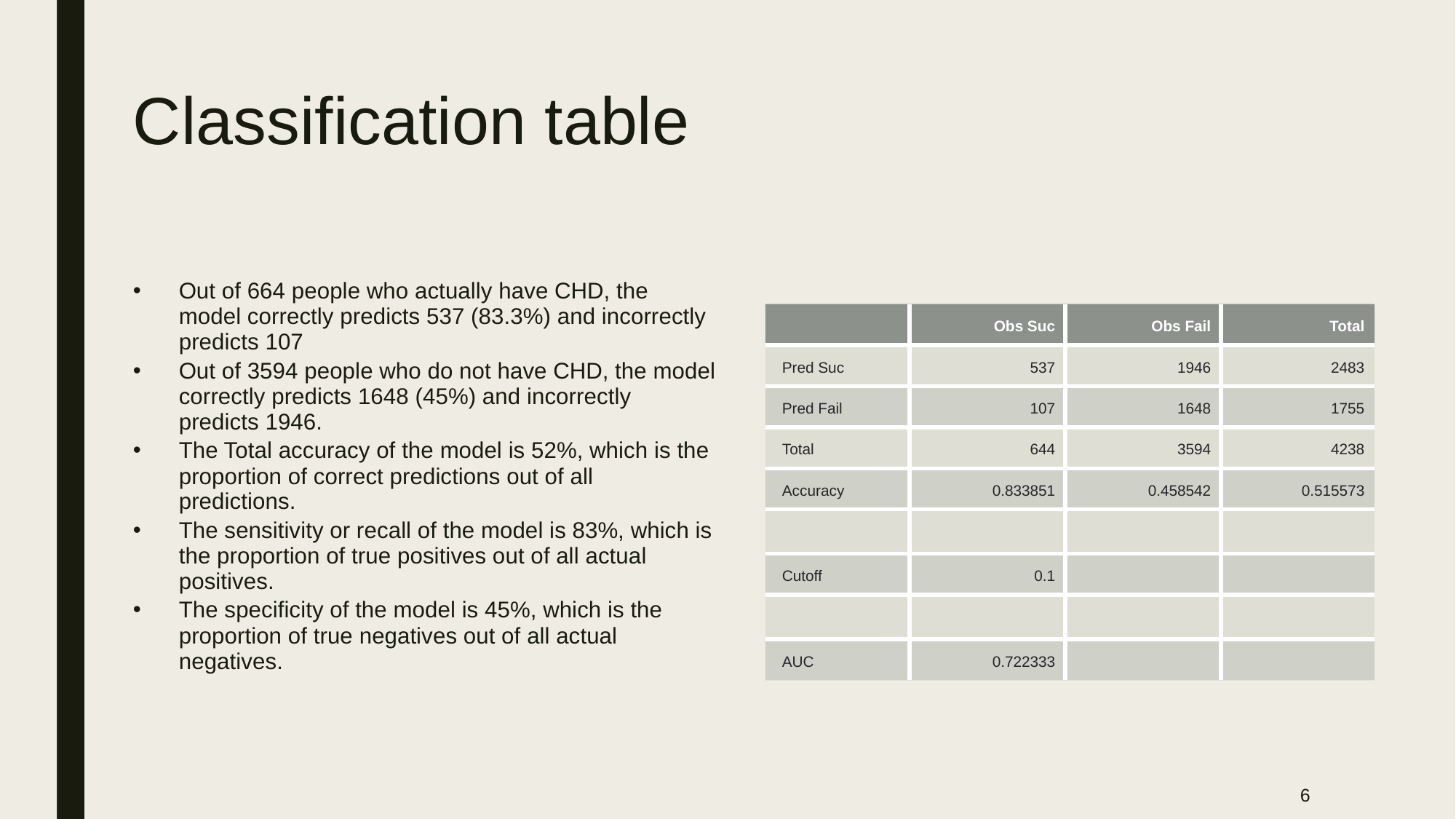

# Classification table
Out of 664 people who actually have CHD, the model correctly predicts 537 (83.3%) and incorrectly predicts 107
Out of 3594 people who do not have CHD, the model correctly predicts 1648 (45%) and incorrectly predicts 1946.
The Total accuracy of the model is 52%, which is the proportion of correct predictions out of all predictions.
The sensitivity or recall of the model is 83%, which is the proportion of true positives out of all actual positives.
The specificity of the model is 45%, which is the proportion of true negatives out of all actual negatives.

|  | Obs Suc | Obs Fail | Total |
| --- | --- | --- | --- |
| Pred Suc | 537 | 1946 | 2483 |
| Pred Fail | 107 | 1648 | 1755 |
| Total | 644 | 3594 | 4238 |
| Accuracy | 0.833851 | 0.458542 | 0.515573 |
|  |  |  |  |
| Cutoff | 0.1 |  |  |
|  |  |  |  |
| AUC | 0.722333 |  |  |
6